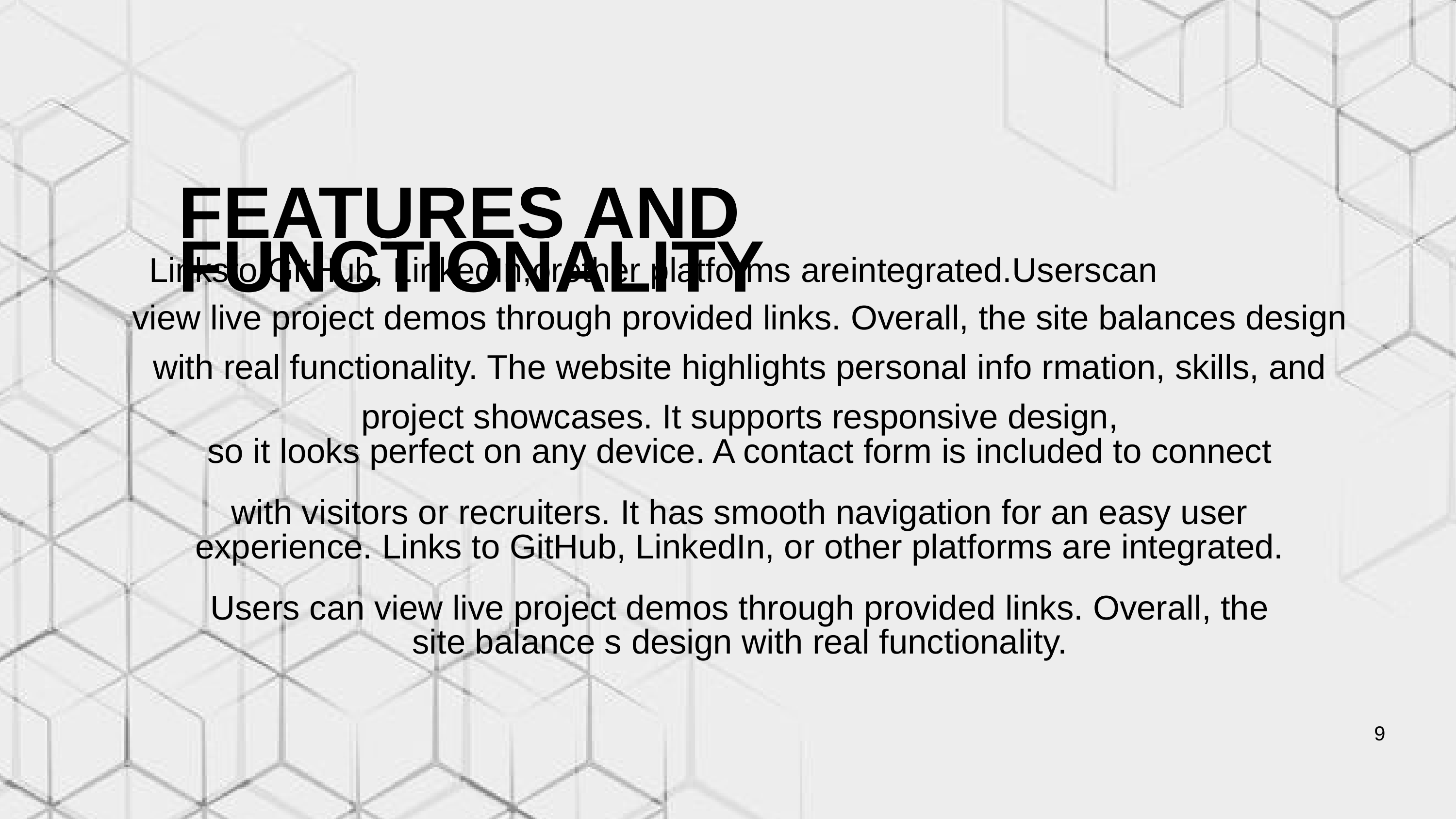

FEATURES AND FUNCTIONALITY
Linksto GitHub, LinkedIn,orother platforms areintegrated.Userscan
view live project demos through provided links. Overall, the site balances design with real functionality. The website highlights personal info rmation, skills, and project showcases. It supports responsive design,
so it looks perfect on any device. A contact form is included to connect
with visitors or recruiters. It has smooth navigation for an easy user
experience. Links to GitHub, LinkedIn, or other platforms are integrated.
Users can view live project demos through provided links. Overall, the
site balance s design with real functionality.

9